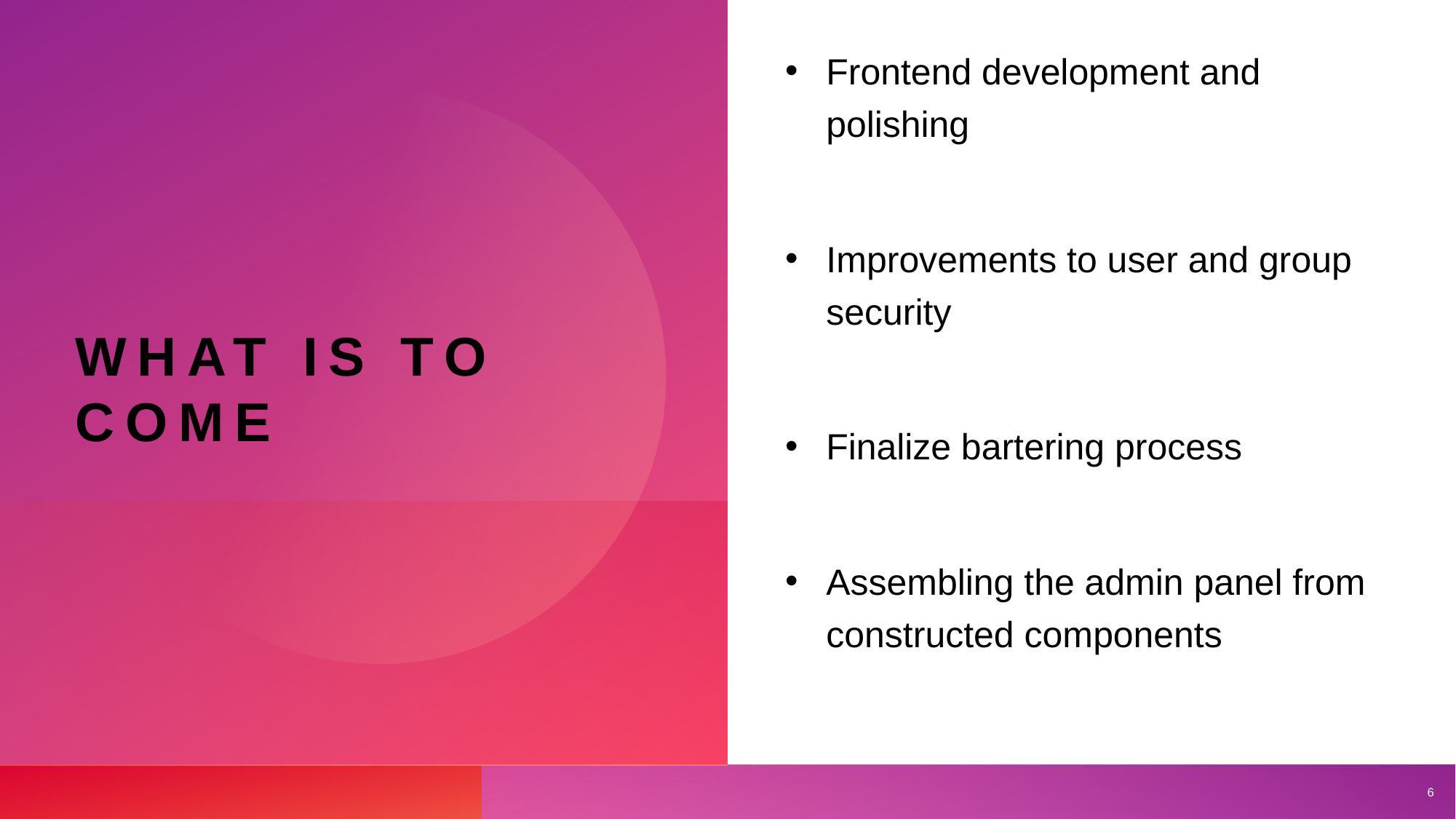

# What IS TO COME
Frontend development and polishing

Improvements to user and group security

Finalize bartering process

Assembling the admin panel from constructed components

6